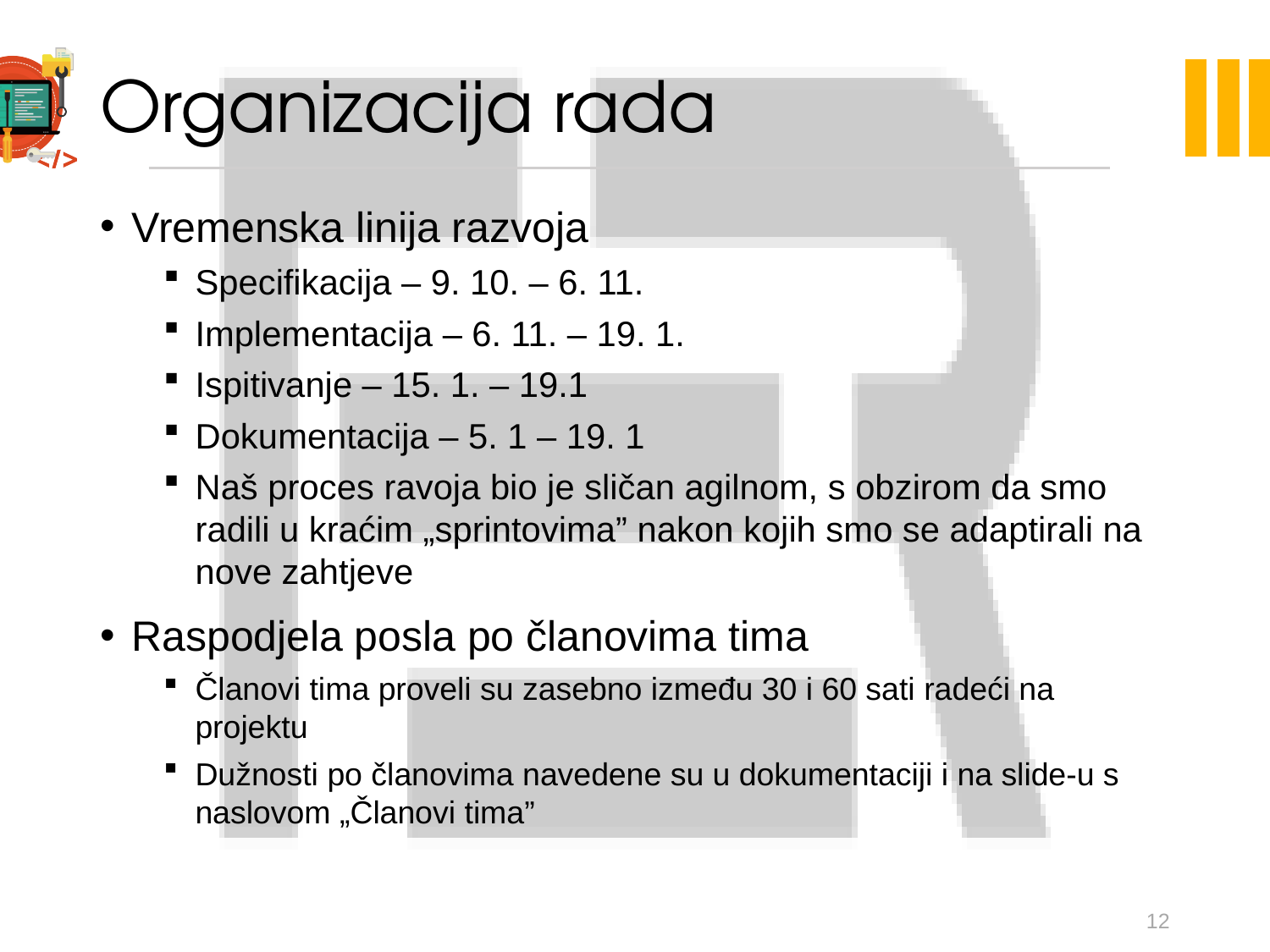

# Organizacija rada
Vremenska linija razvoja
Specifikacija – 9. 10. – 6. 11.
Implementacija – 6. 11. – 19. 1.
Ispitivanje – 15. 1. – 19.1
Dokumentacija – 5. 1 – 19. 1
Naš proces ravoja bio je sličan agilnom, s obzirom da smo radili u kraćim „sprintovima” nakon kojih smo se adaptirali na nove zahtjeve
Raspodjela posla po članovima tima
Članovi tima proveli su zasebno između 30 i 60 sati radeći na projektu
Dužnosti po članovima navedene su u dokumentaciji i na slide-u s naslovom „Članovi tima”
12